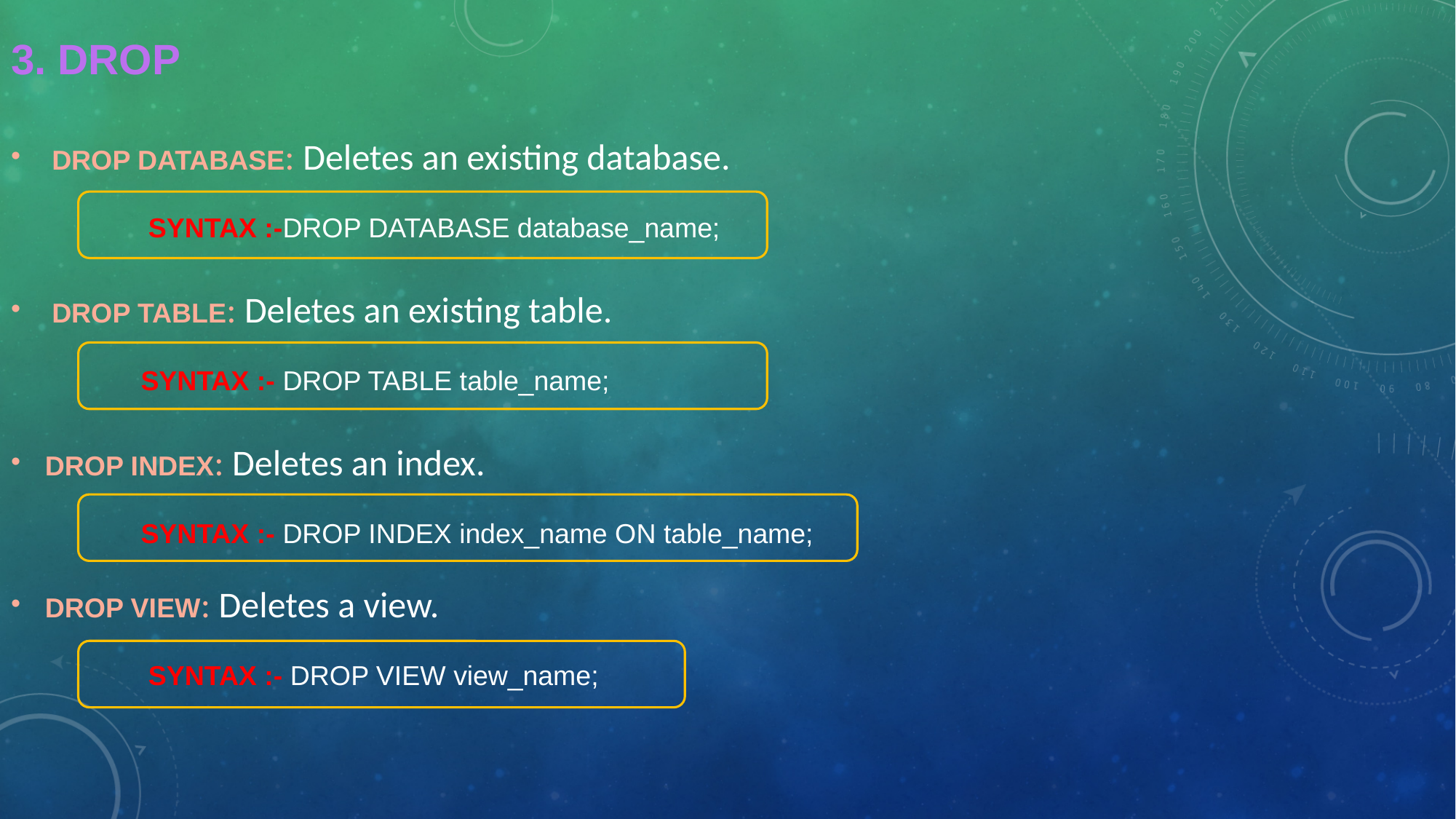

3. DROP

DROP DATABASE: Deletes an existing database.

                  SYNTAX :-DROP DATABASE database_name;

DROP TABLE: Deletes an existing table.

                 SYNTAX :- DROP TABLE table_name;

DROP INDEX: Deletes an index.

                 SYNTAX :- DROP INDEX index_name ON table_name;

DROP VIEW: Deletes a view.

                  SYNTAX :- DROP VIEW view_name;